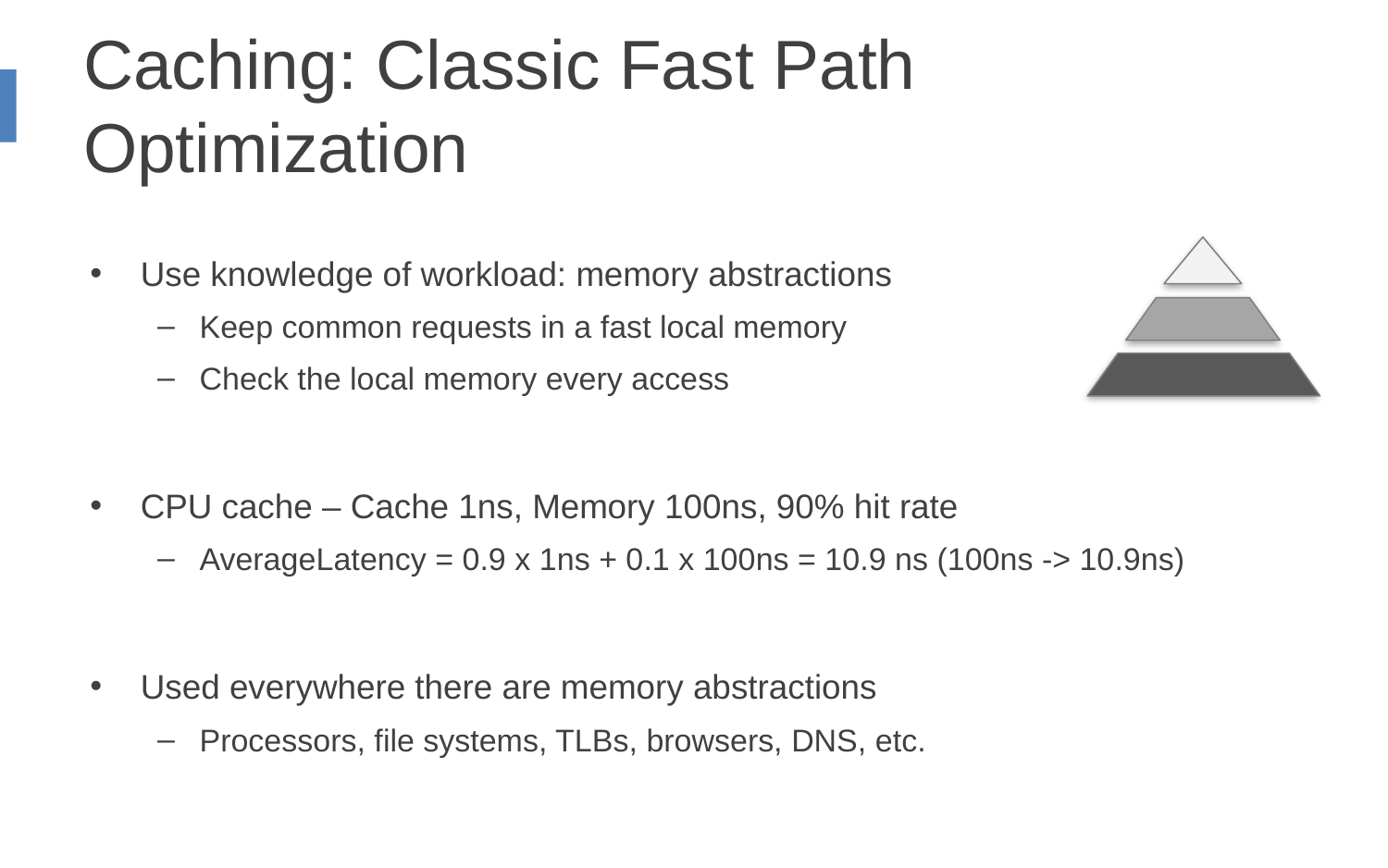

# Caching: Classic Fast Path Optimization
Use knowledge of workload: memory abstractions
Keep common requests in a fast local memory
Check the local memory every access

CPU cache – Cache 1ns, Memory 100ns, 90% hit rate
AverageLatency = 0.9 x 1ns + 0.1 x 100ns = 10.9 ns (100ns -> 10.9ns)

Used everywhere there are memory abstractions
Processors, file systems, TLBs, browsers, DNS, etc.